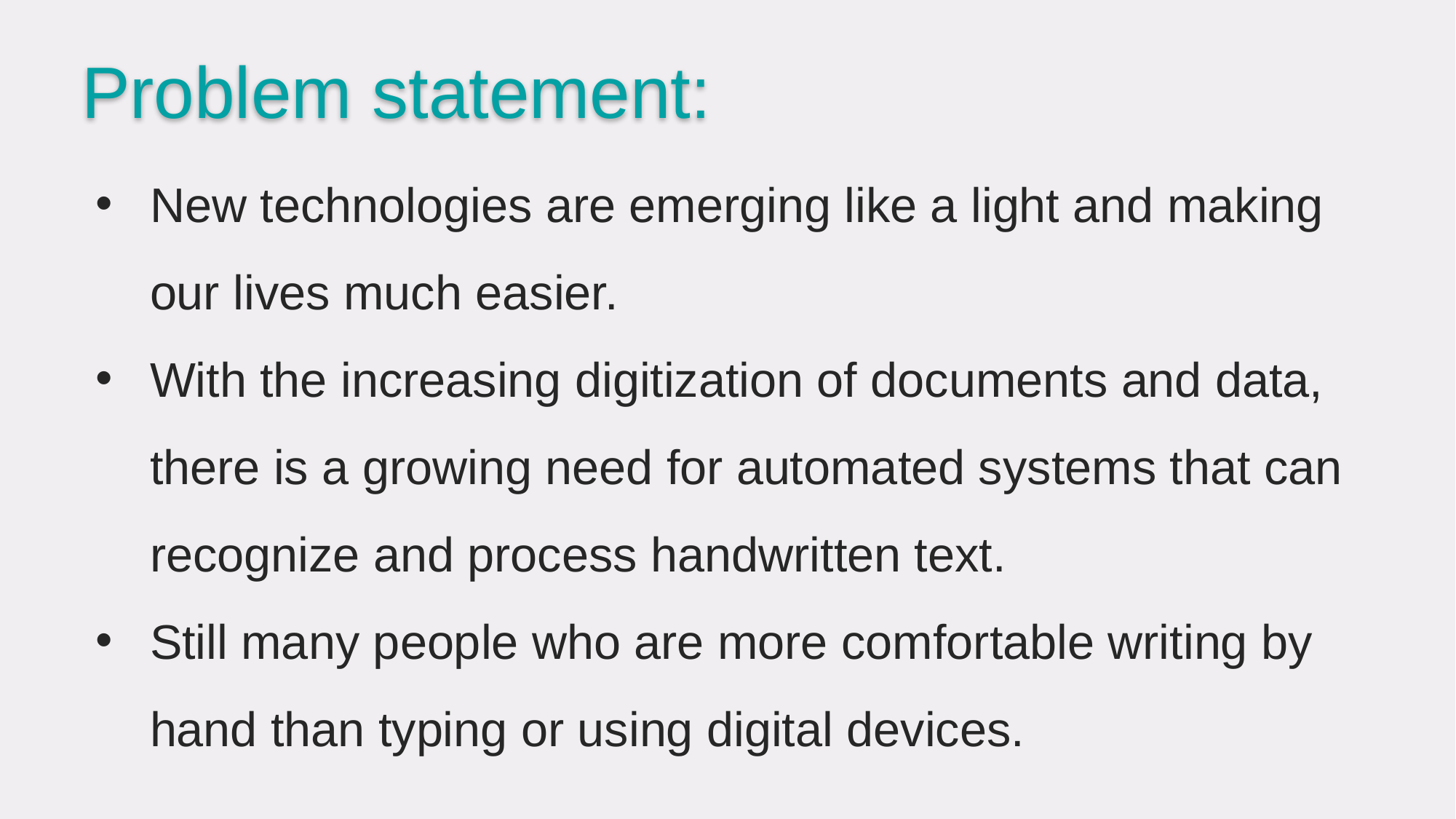

Problem statement:
New technologies are emerging like a light and making our lives much easier.
With the increasing digitization of documents and data, there is a growing need for automated systems that can recognize and process handwritten text.
Still many people who are more comfortable writing by hand than typing or using digital devices.